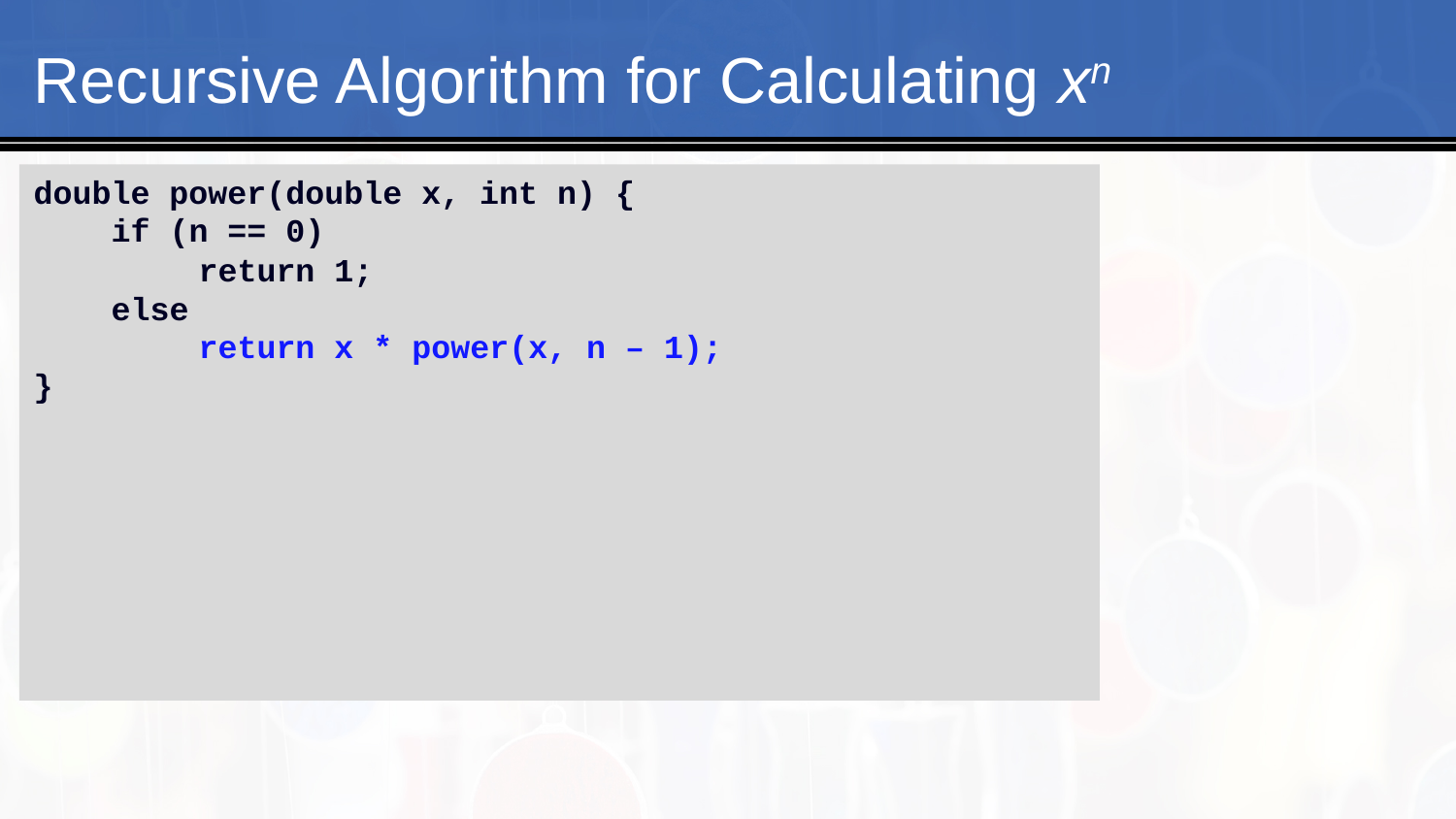

# 5
Recursive Algorithm for Calculating xn
double power(double x, int n) {
    if (n == 0)
	 return 1;
    else
	 return x * power(x, n – 1);
}